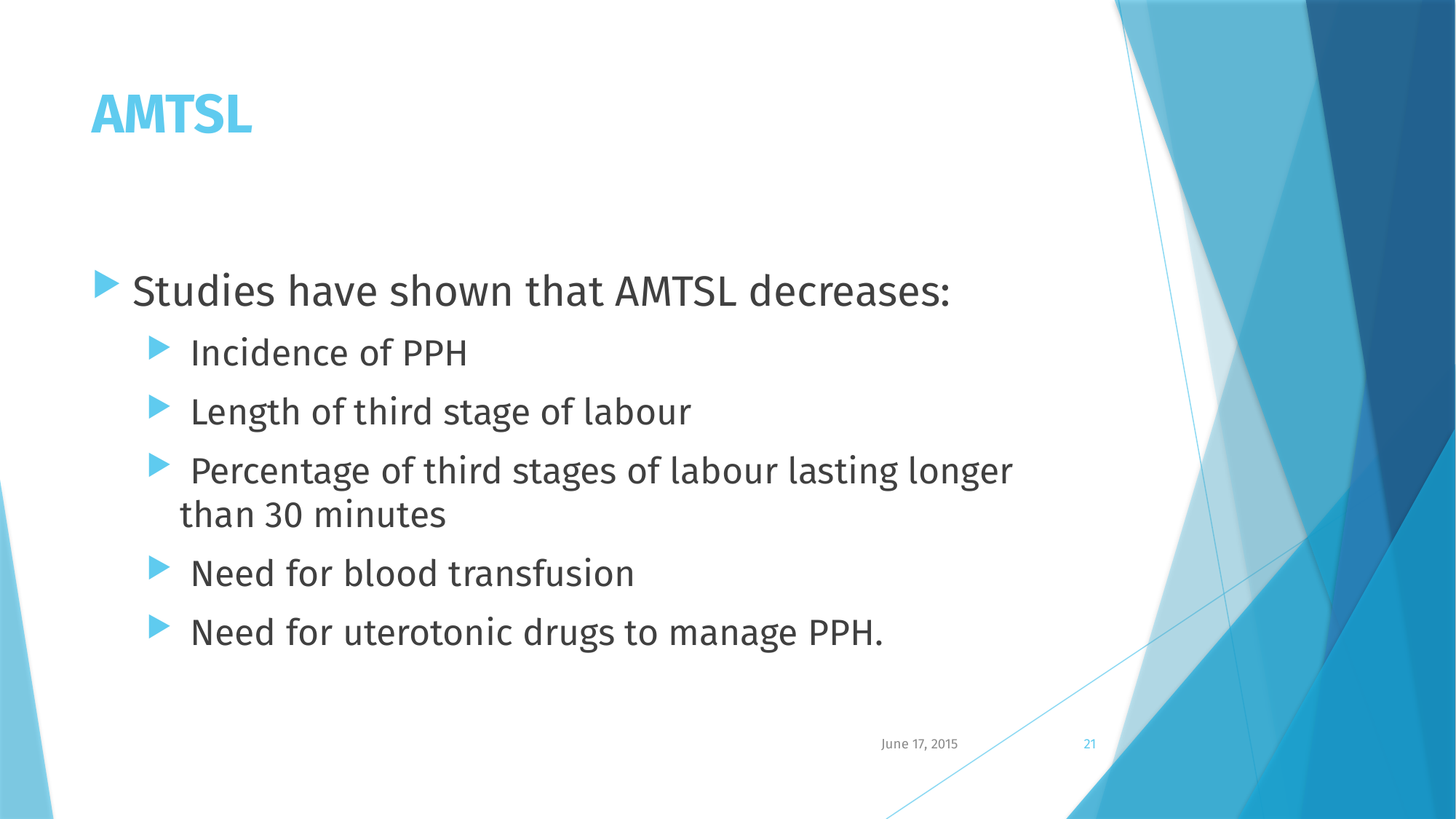

# AMTSL
Studies have shown that AMTSL decreases:
 Incidence of PPH
 Length of third stage of labour
 Percentage of third stages of labour lasting longer than 30 minutes
 Need for blood transfusion
 Need for uterotonic drugs to manage PPH.
June 17, 2015
21